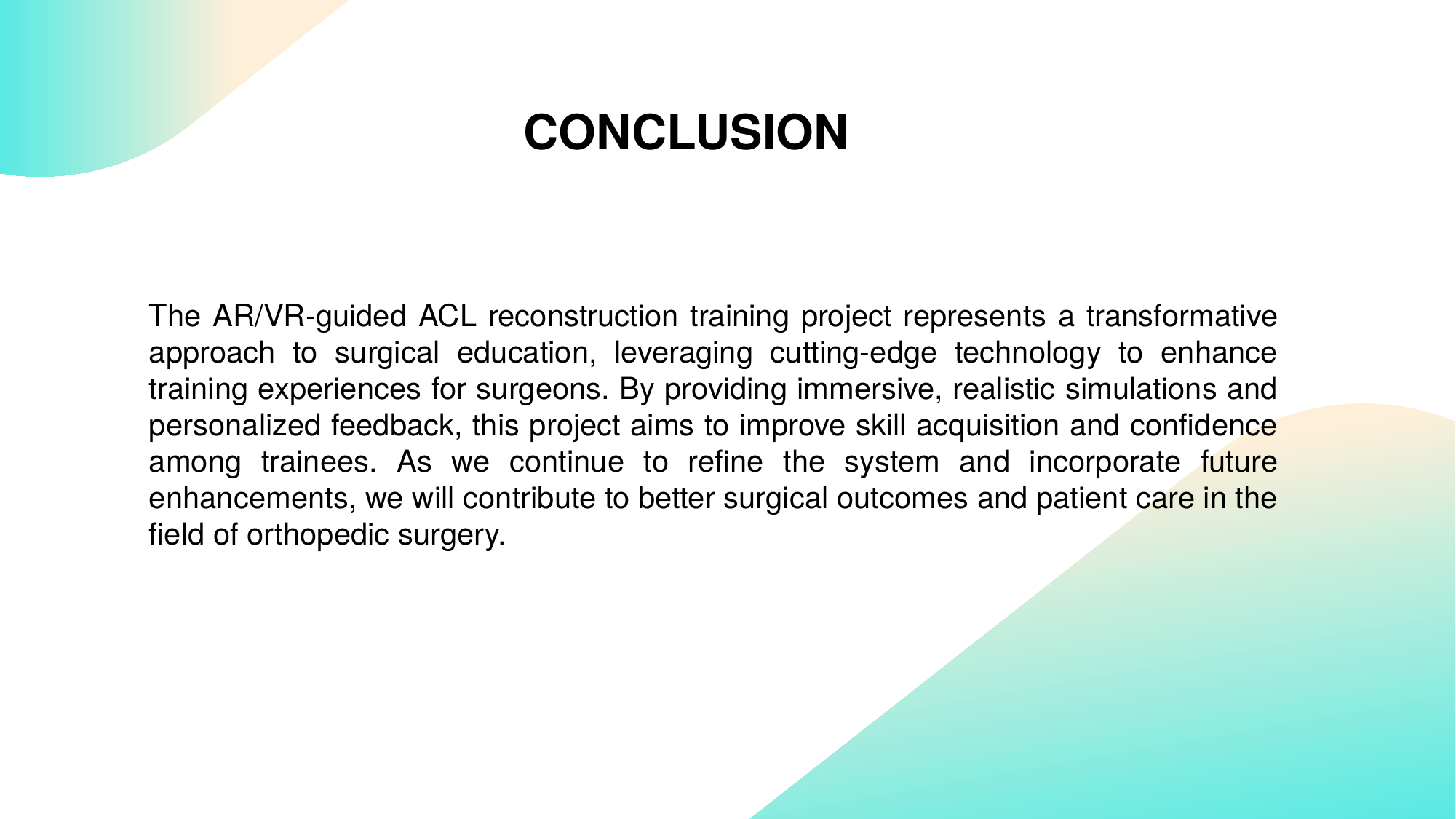

CONCLUSION
The AR/VR-guided ACL reconstruction training project represents a transformative approach to surgical education, leveraging cutting-edge technology to enhance training experiences for surgeons. By providing immersive, realistic simulations and personalized feedback, this project aims to improve skill acquisition and confidence among trainees. As we continue to refine the system and incorporate future enhancements, we will contribute to better surgical outcomes and patient care in the field of orthopedic surgery.